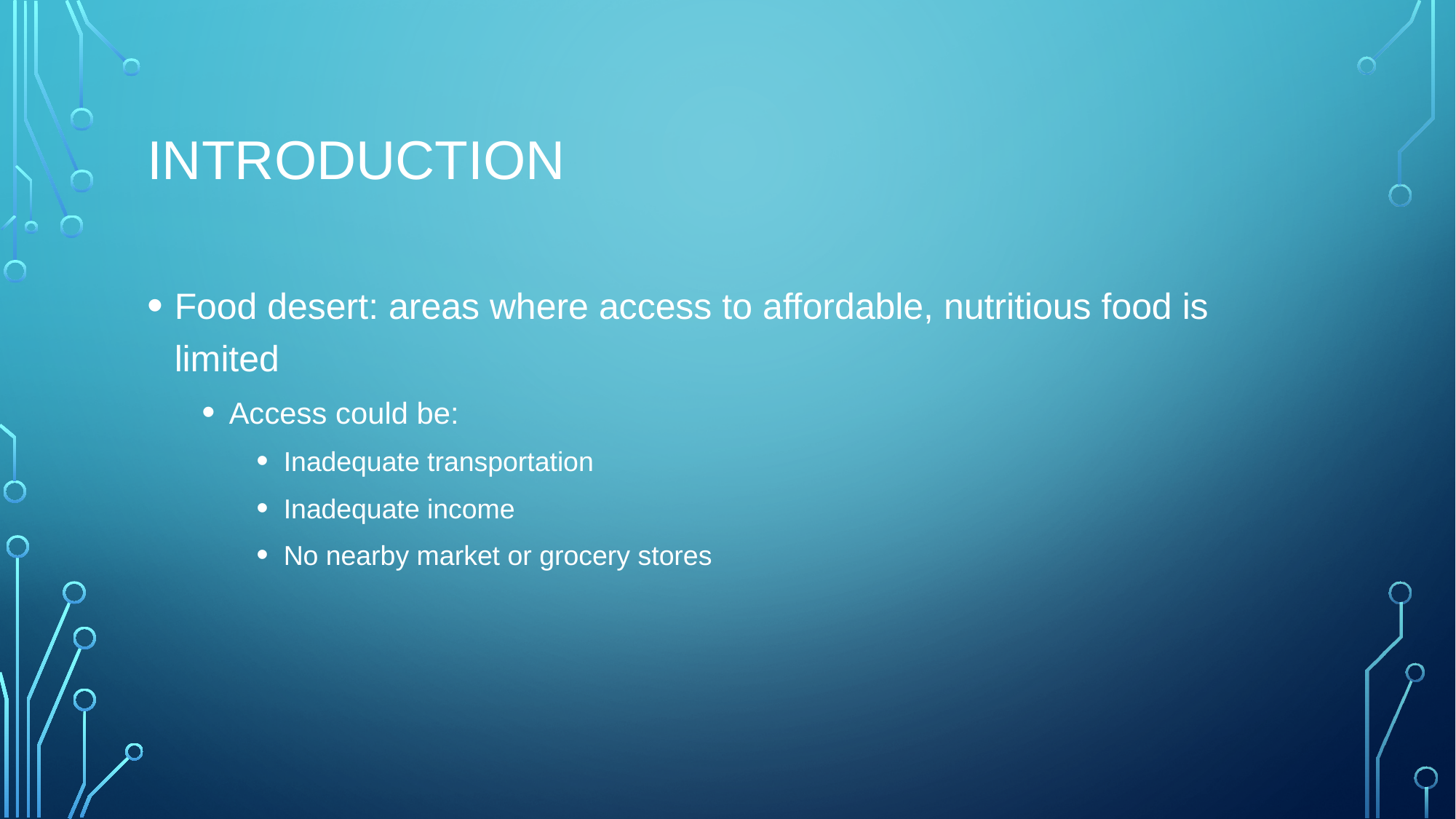

# INTRODUCTION
Food desert: areas where access to affordable, nutritious food is limited
Access could be:
Inadequate transportation
Inadequate income
No nearby market or grocery stores